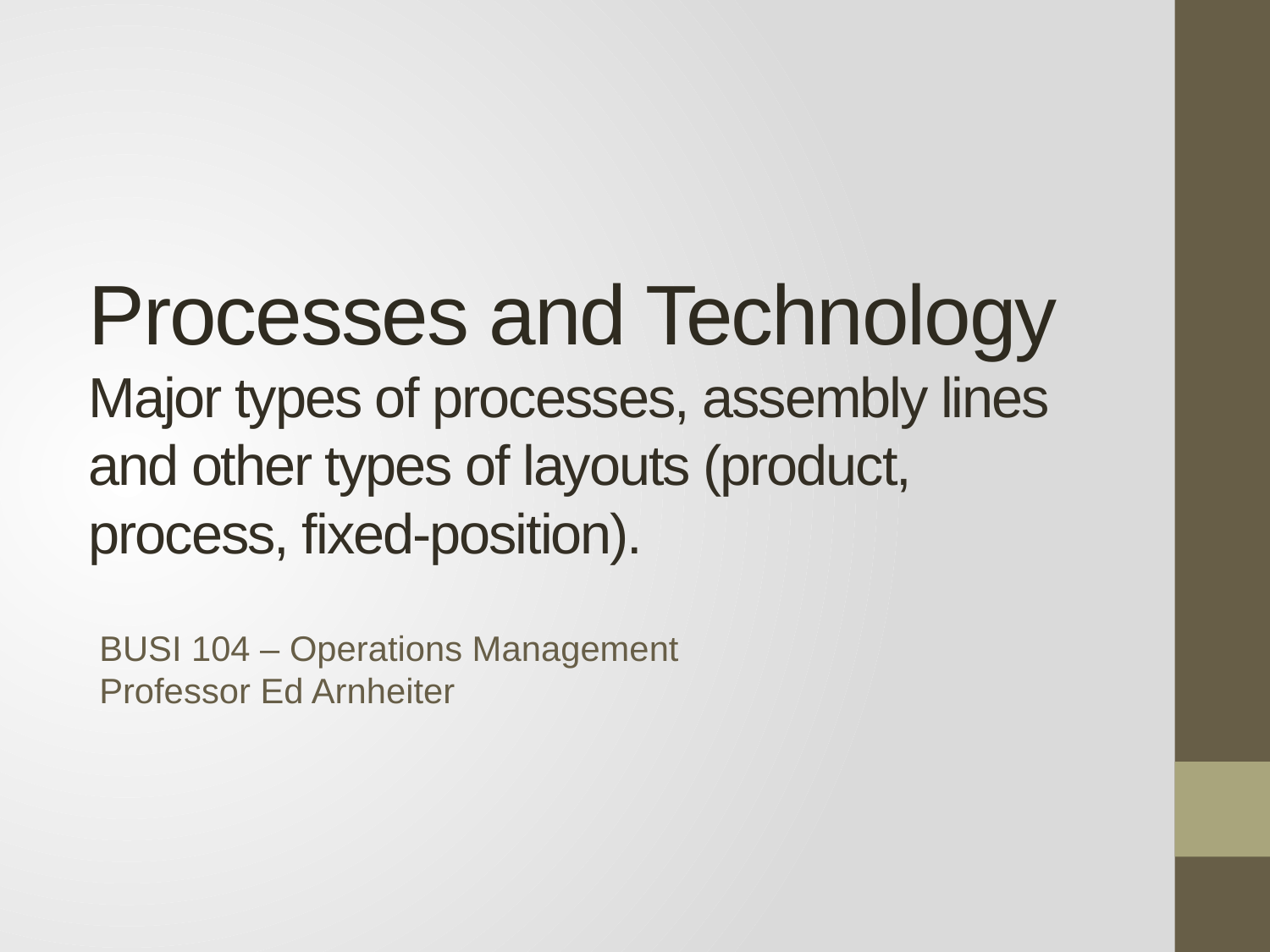

# Processes and Technology Major types of processes, assembly lines and other types of layouts (product, process, fixed-position).
BUSI 104 – Operations Management
Professor Ed Arnheiter